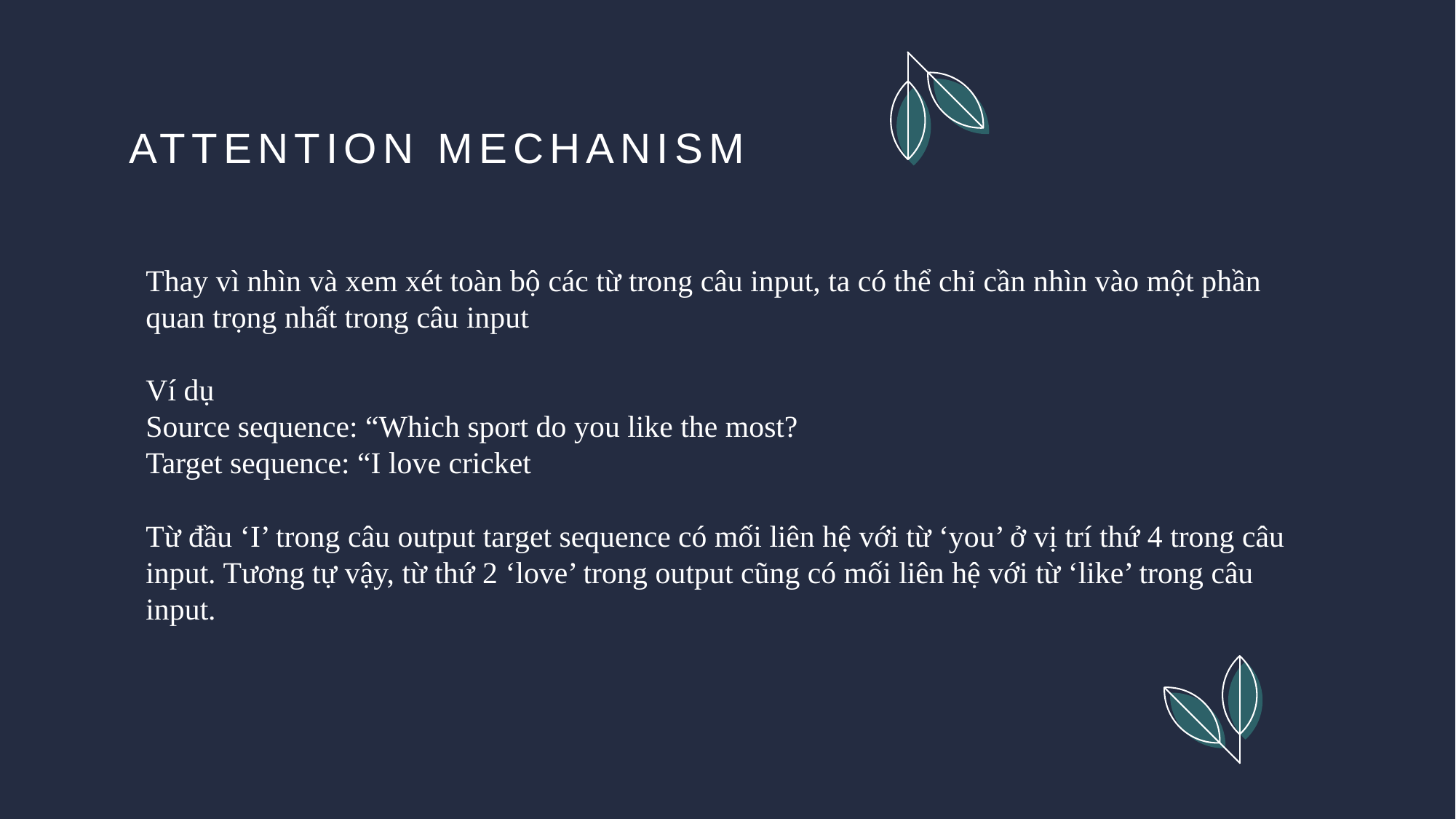

# Attention mechanism
Thay vì nhìn và xem xét toàn bộ các từ trong câu input, ta có thể chỉ cần nhìn vào một phần quan trọng nhất trong câu input

Ví dụ
Source sequence: “Which sport do you like the most?
Target sequence: “I love cricket

Từ đầu ‘I’ trong câu output target sequence có mối liên hệ với từ ‘you’ ở vị trí thứ 4 trong câu input. Tương tự vậy, từ thứ 2 ‘love’ trong output cũng có mối liên hệ với từ ‘like’ trong câu input.